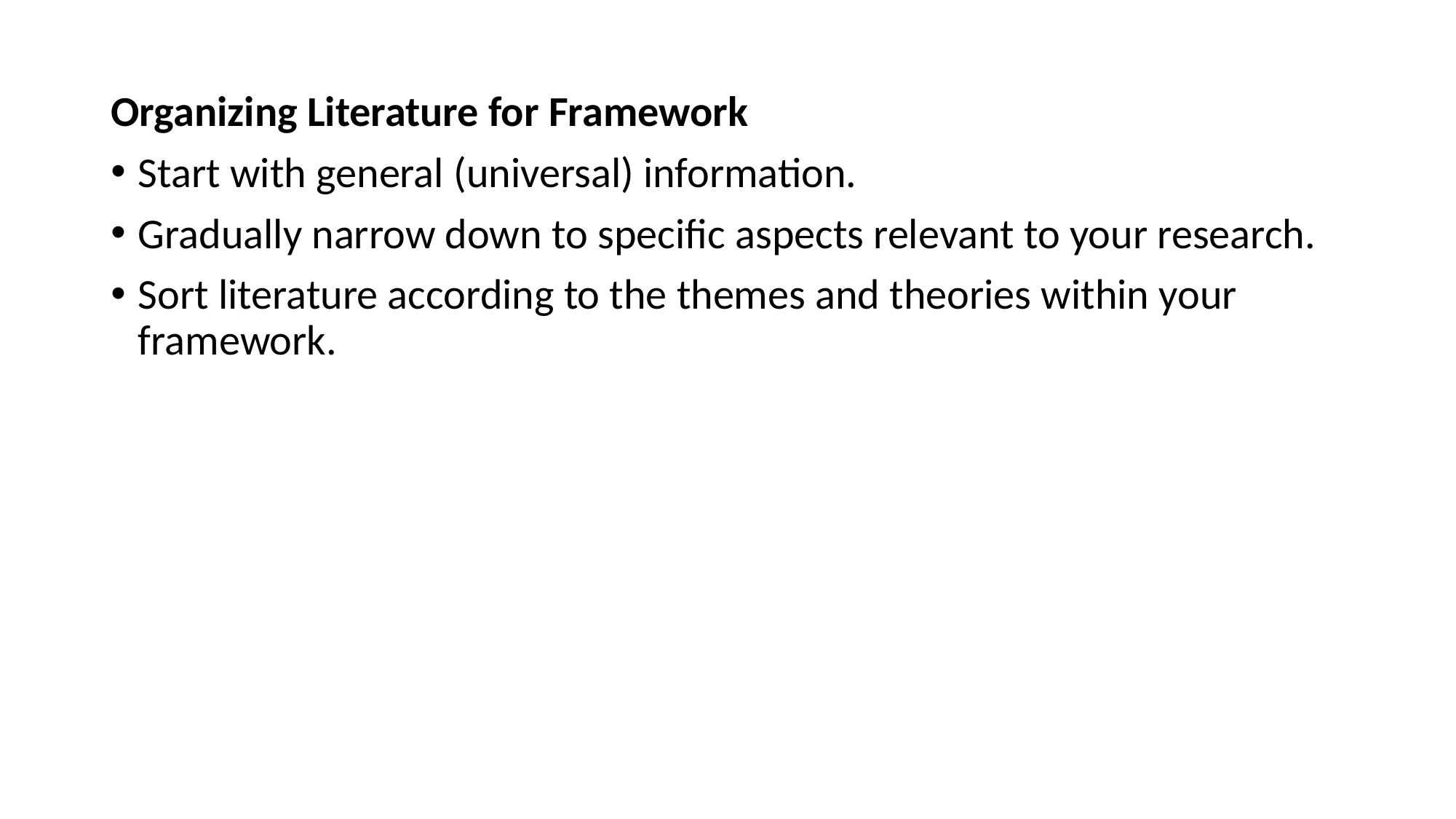

Organizing Literature for Framework
Start with general (universal) information.
Gradually narrow down to specific aspects relevant to your research.
Sort literature according to the themes and theories within your framework.